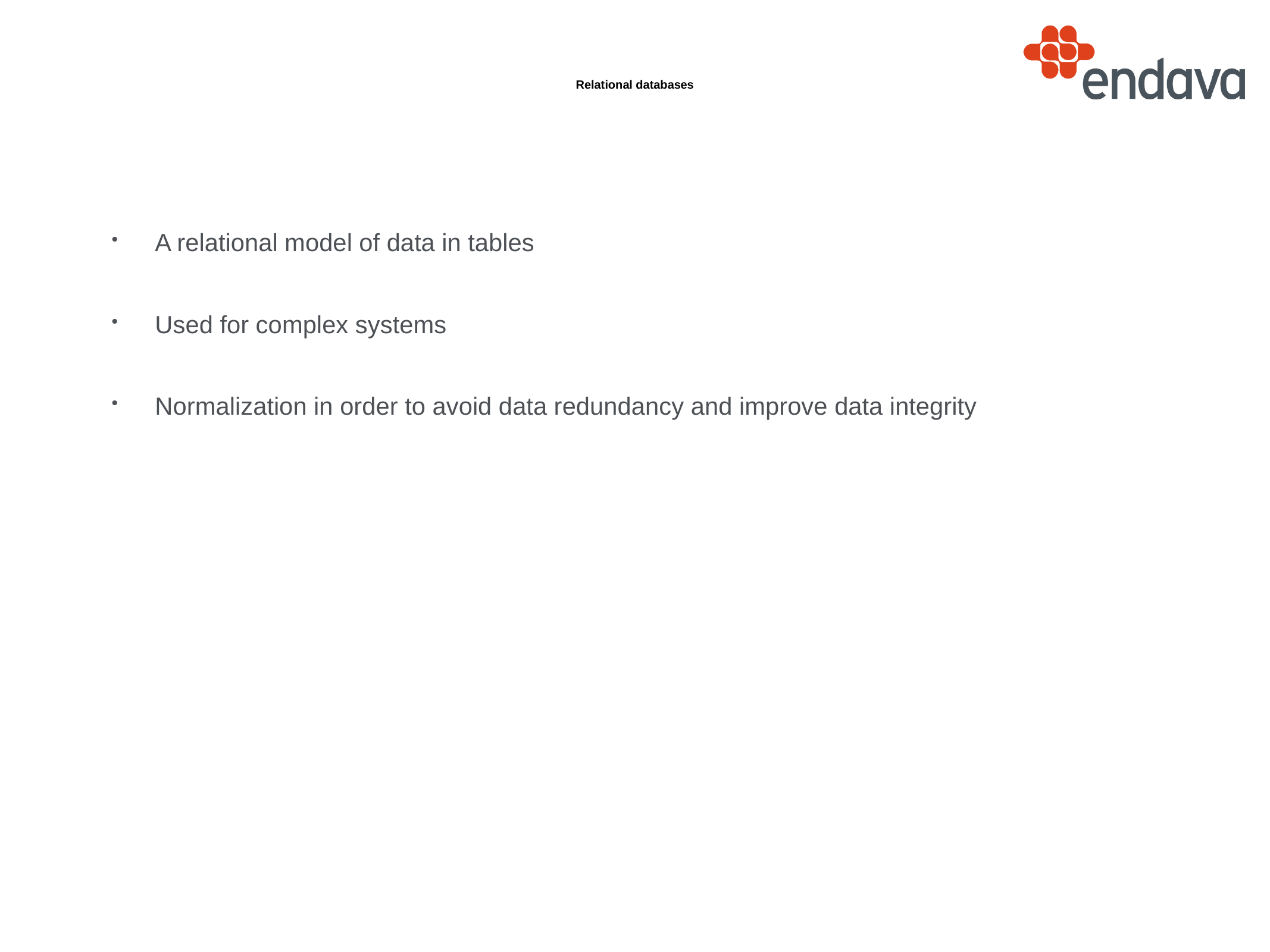

# Relational databases
A relational model of data in tables
Used for complex systems
Normalization in order to avoid data redundancy and improve data integrity